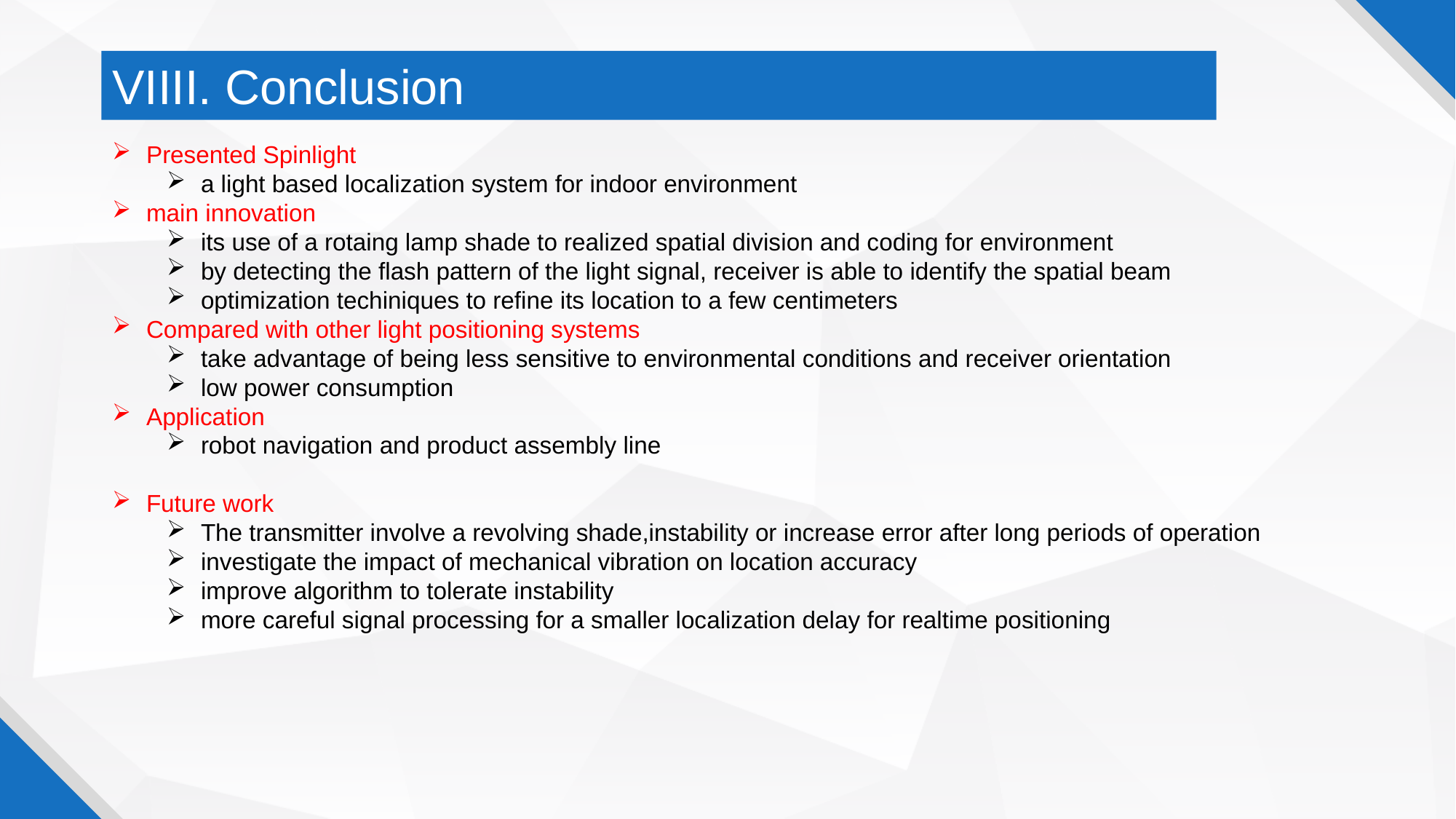

VIIII. Conclusion
Presented Spinlight
a light based localization system for indoor environment
main innovation
its use of a rotaing lamp shade to realized spatial division and coding for environment
by detecting the flash pattern of the light signal, receiver is able to identify the spatial beam
optimization techiniques to refine its location to a few centimeters
Compared with other light positioning systems
take advantage of being less sensitive to environmental conditions and receiver orientation
low power consumption
Application
robot navigation and product assembly line

Future work
The transmitter involve a revolving shade,instability or increase error after long periods of operation
investigate the impact of mechanical vibration on location accuracy
improve algorithm to tolerate instability
more careful signal processing for a smaller localization delay for realtime positioning